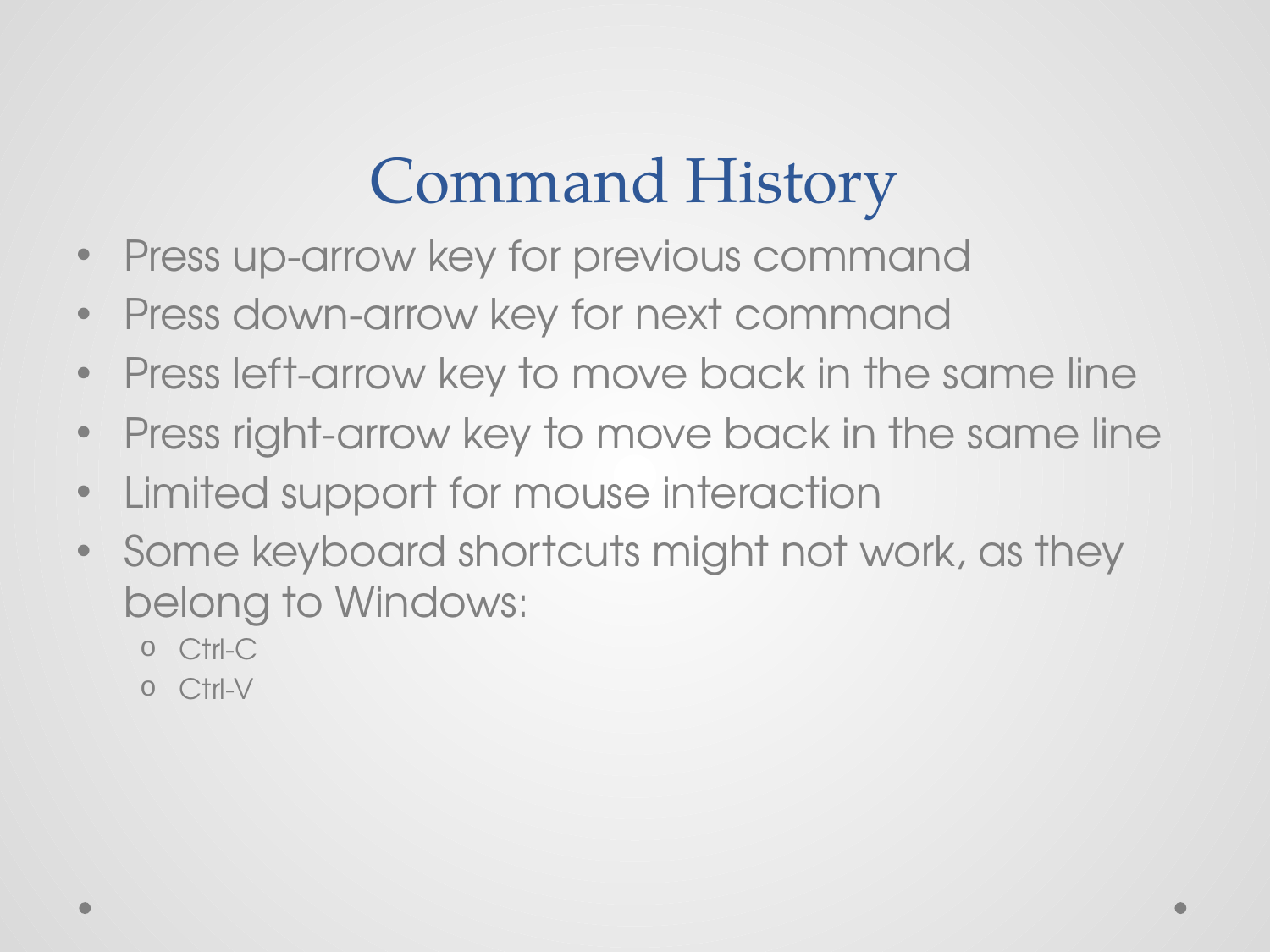

# Command History
Press up-arrow key for previous command
Press down-arrow key for next command
Press left-arrow key to move back in the same line
Press right-arrow key to move back in the same line
Limited support for mouse interaction
Some keyboard shortcuts might not work, as they belong to Windows:
Ctrl-C
Ctrl-V